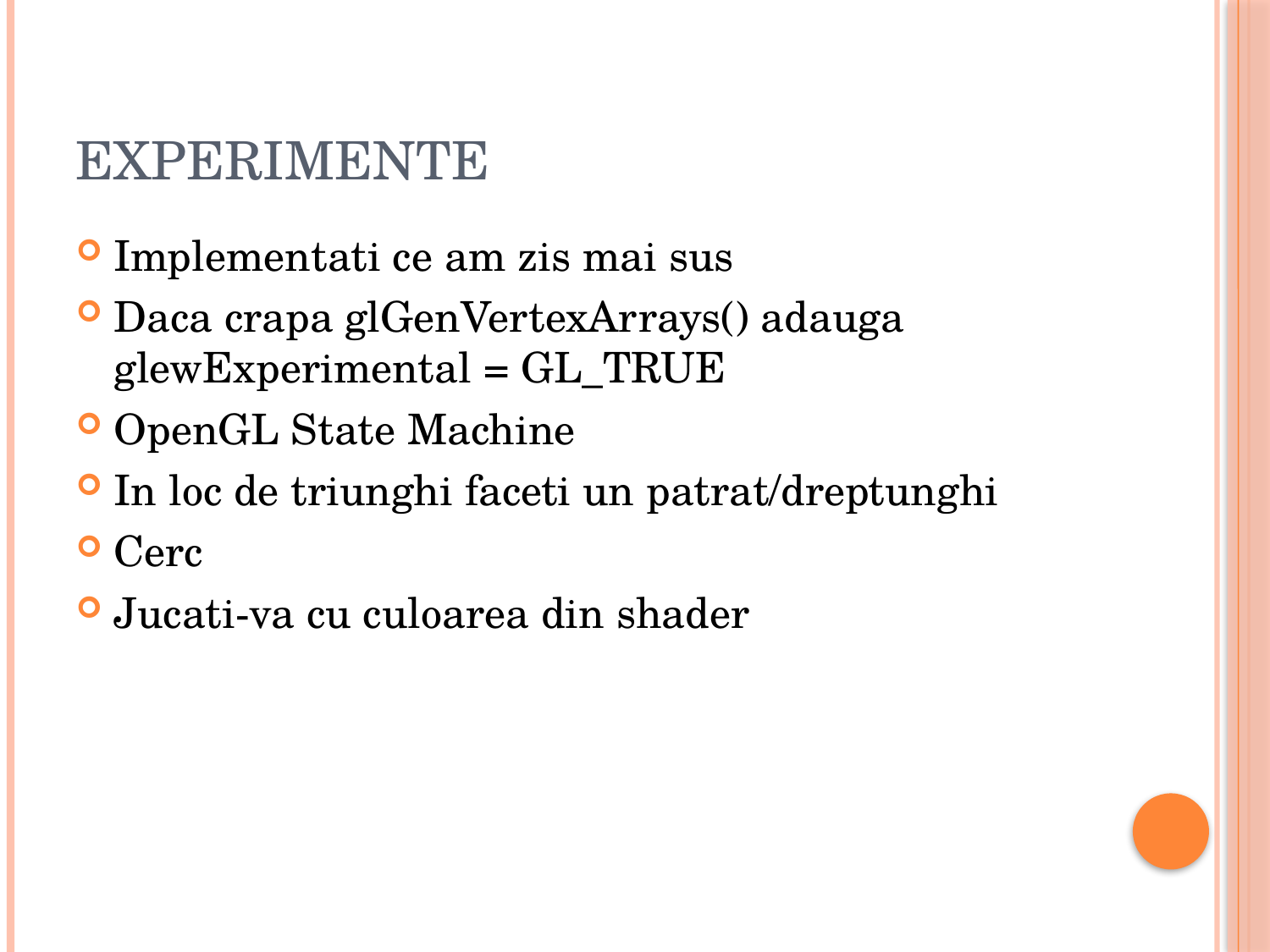

# Experimente
Implementati ce am zis mai sus
Daca crapa glGenVertexArrays() adauga glewExperimental = GL_TRUE
OpenGL State Machine
In loc de triunghi faceti un patrat/dreptunghi
Cerc
Jucati-va cu culoarea din shader